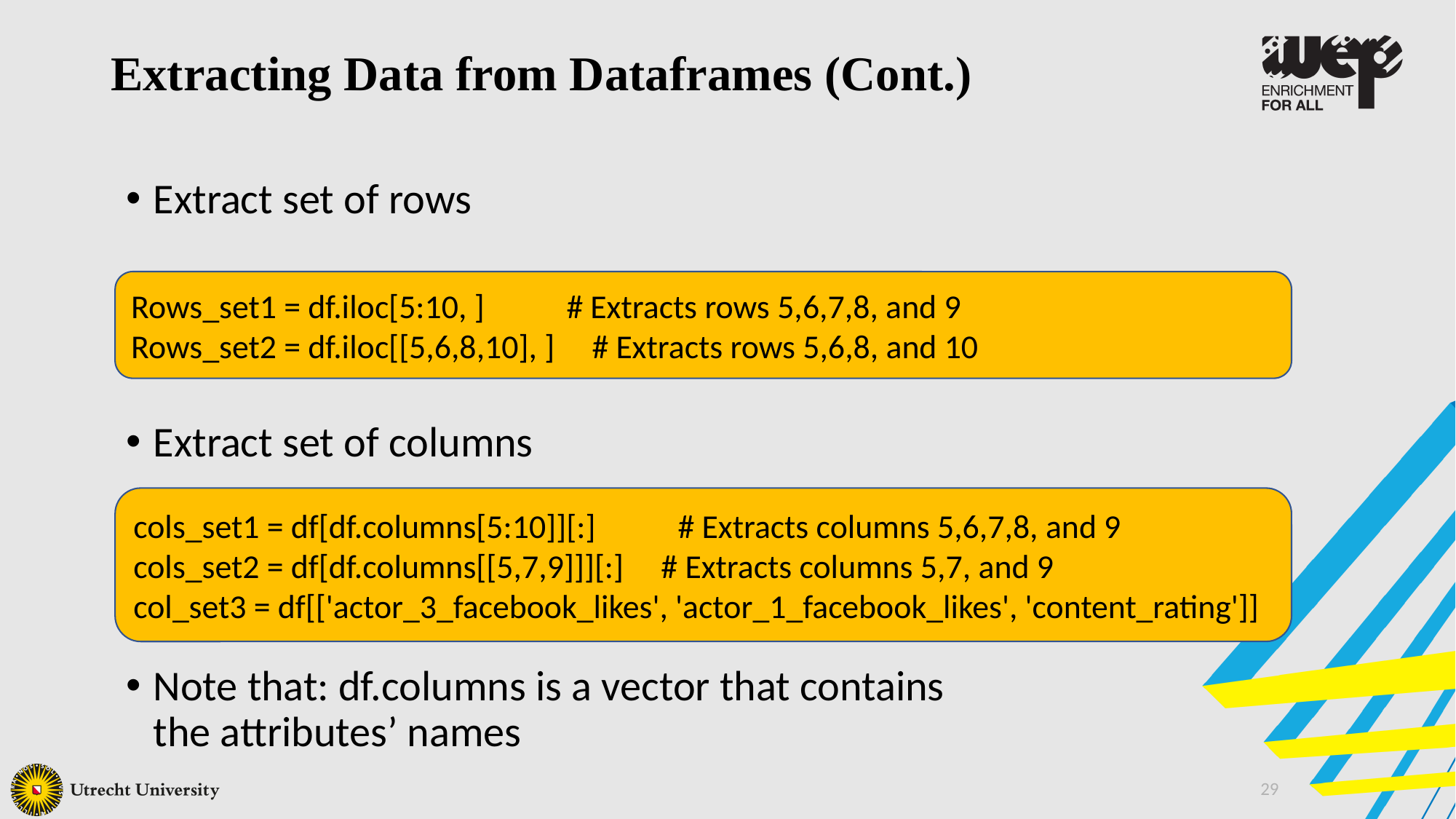

Extracting Data from Dataframes (Cont.)

Extract set of rows

Extract set of columns

Note that: df.columns is a vector that contains the attributes’ names

Rows_set1 = df.iloc[5:10, ]           # Extracts rows 5,6,7,8, and 9
Rows_set2 = df.iloc[[5,6,8,10], ]     # Extracts rows 5,6,8, and 10
cols_set1 = df[df.columns[5:10]][:]           # Extracts columns 5,6,7,8, and 9
cols_set2 = df[df.columns[[5,7,9]]][:]     # Extracts columns 5,7, and 9
col_set3 = df[['actor_3_facebook_likes', 'actor_1_facebook_likes', 'content_rating']]
29